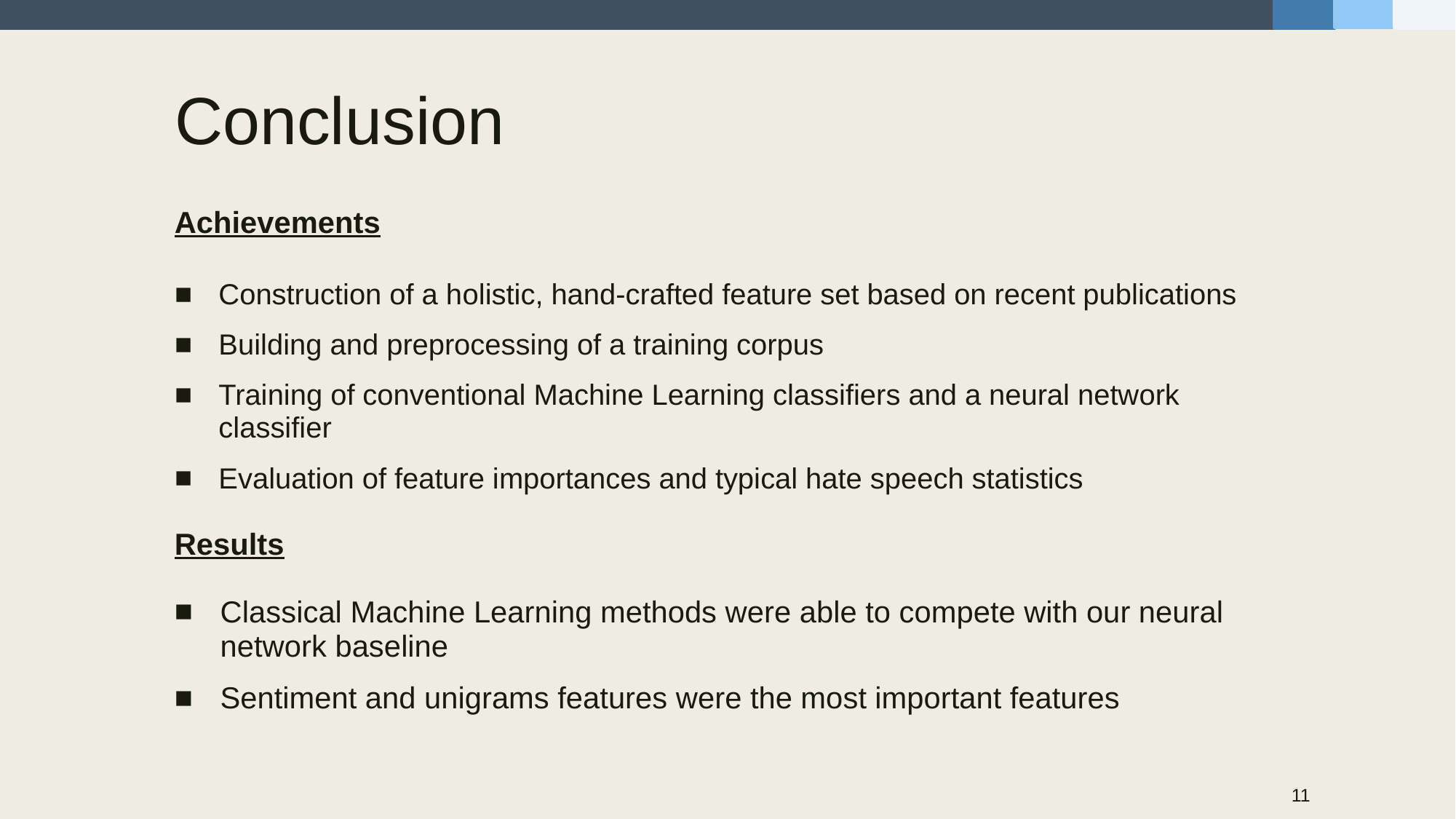

# Conclusion
Achievements
Construction of a holistic, hand-crafted feature set based on recent publications
Building and preprocessing of a training corpus
Training of conventional Machine Learning classifiers and a neural network classifier
Evaluation of feature importances and typical hate speech statistics

Results
Classical Machine Learning methods were able to compete with our neural network baseline
Sentiment and unigrams features were the most important features
11